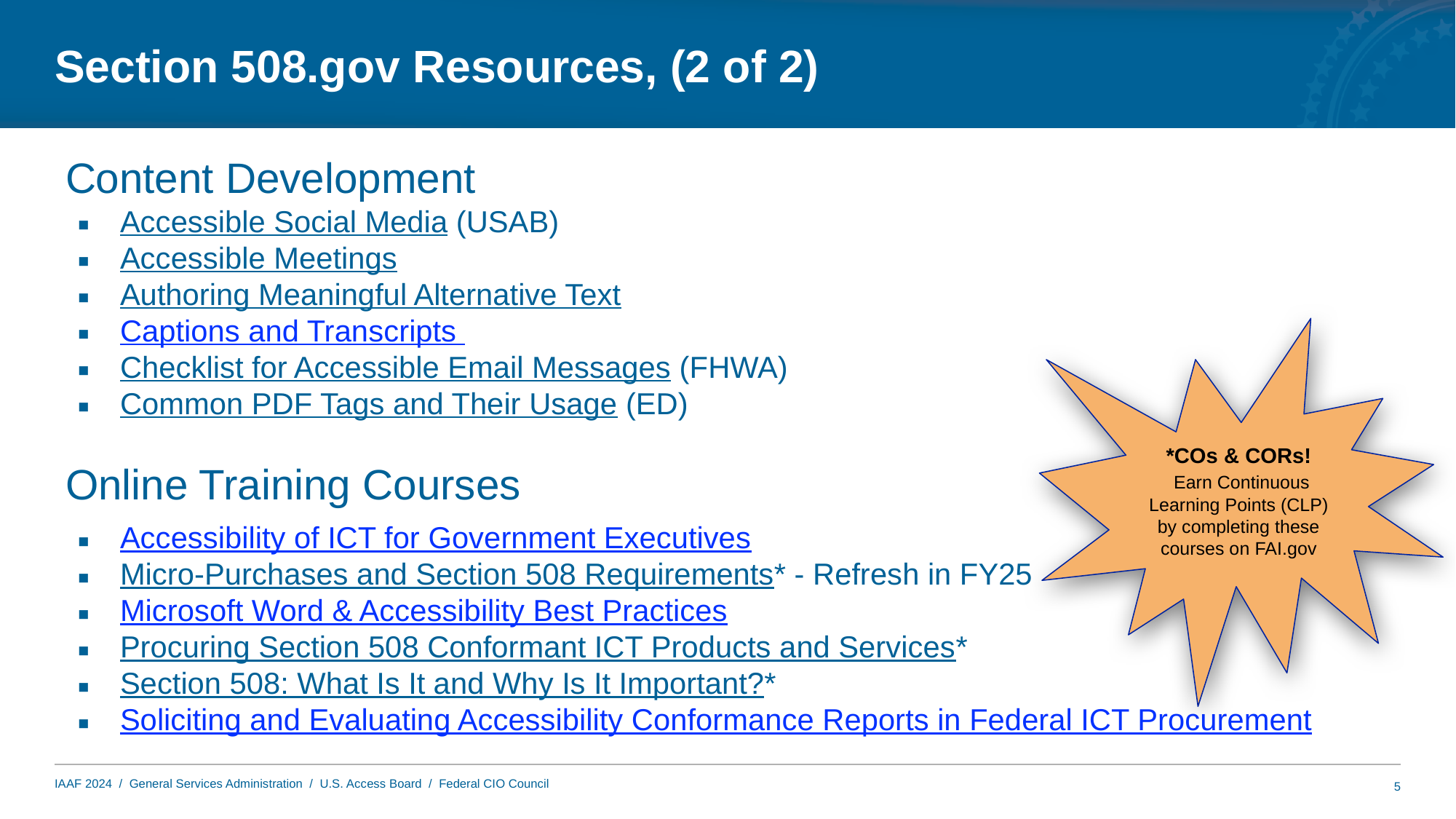

# Section 508.gov Resources, (2 of 2)
Content Development
Accessible Social Media (USAB)
Accessible Meetings
Authoring Meaningful Alternative Text
Captions and Transcripts
Checklist for Accessible Email Messages (FHWA)
Common PDF Tags and Their Usage (ED)

Online Training Courses
Accessibility of ICT for Government Executives
Micro-Purchases and Section 508 Requirements* - Refresh in FY25
Microsoft Word & Accessibility Best Practices
Procuring Section 508 Conformant ICT Products and Services*
Section 508: What Is It and Why Is It Important?*
Soliciting and Evaluating Accessibility Conformance Reports in Federal ICT Procurement
*COs & CORs!
 Earn Continuous Learning Points (CLP) by completing these courses on FAI.gov
5